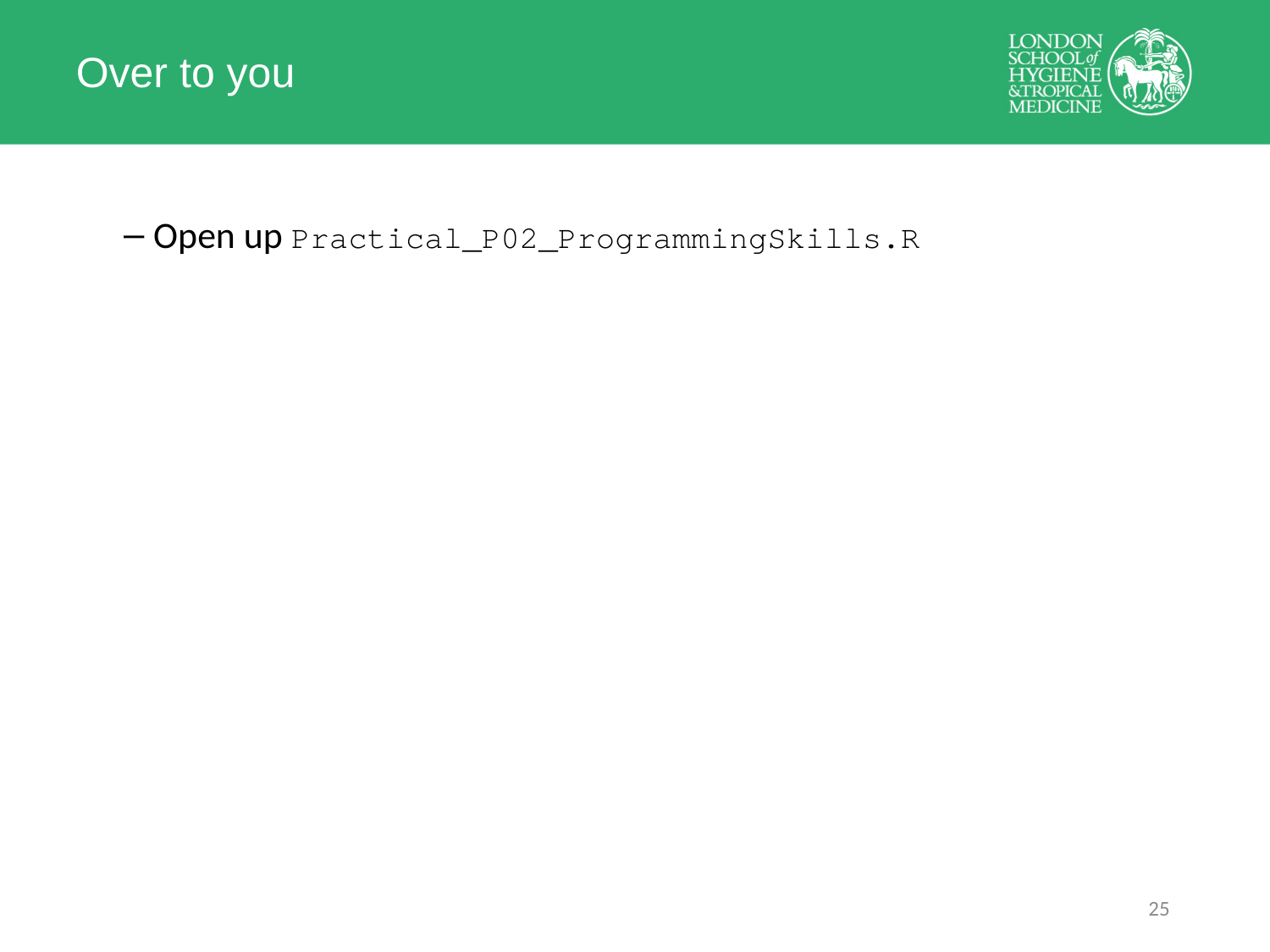

# Over to you
Open up Practical_P02_ProgrammingSkills.R
25